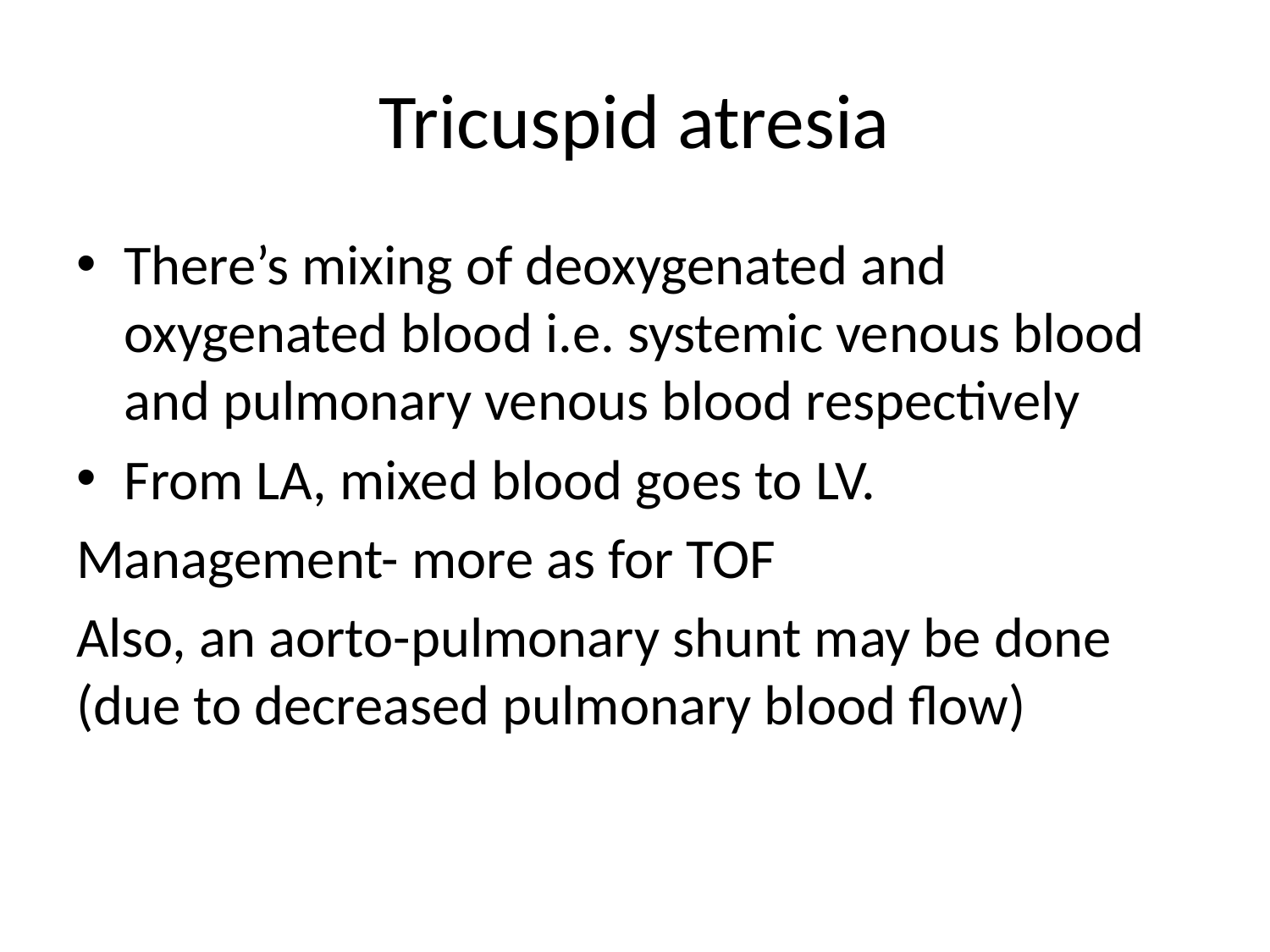

# Tricuspid atresia
There’s mixing of deoxygenated and oxygenated blood i.e. systemic venous blood and pulmonary venous blood respectively
From LA, mixed blood goes to LV.
Management- more as for TOF
Also, an aorto-pulmonary shunt may be done (due to decreased pulmonary blood flow)